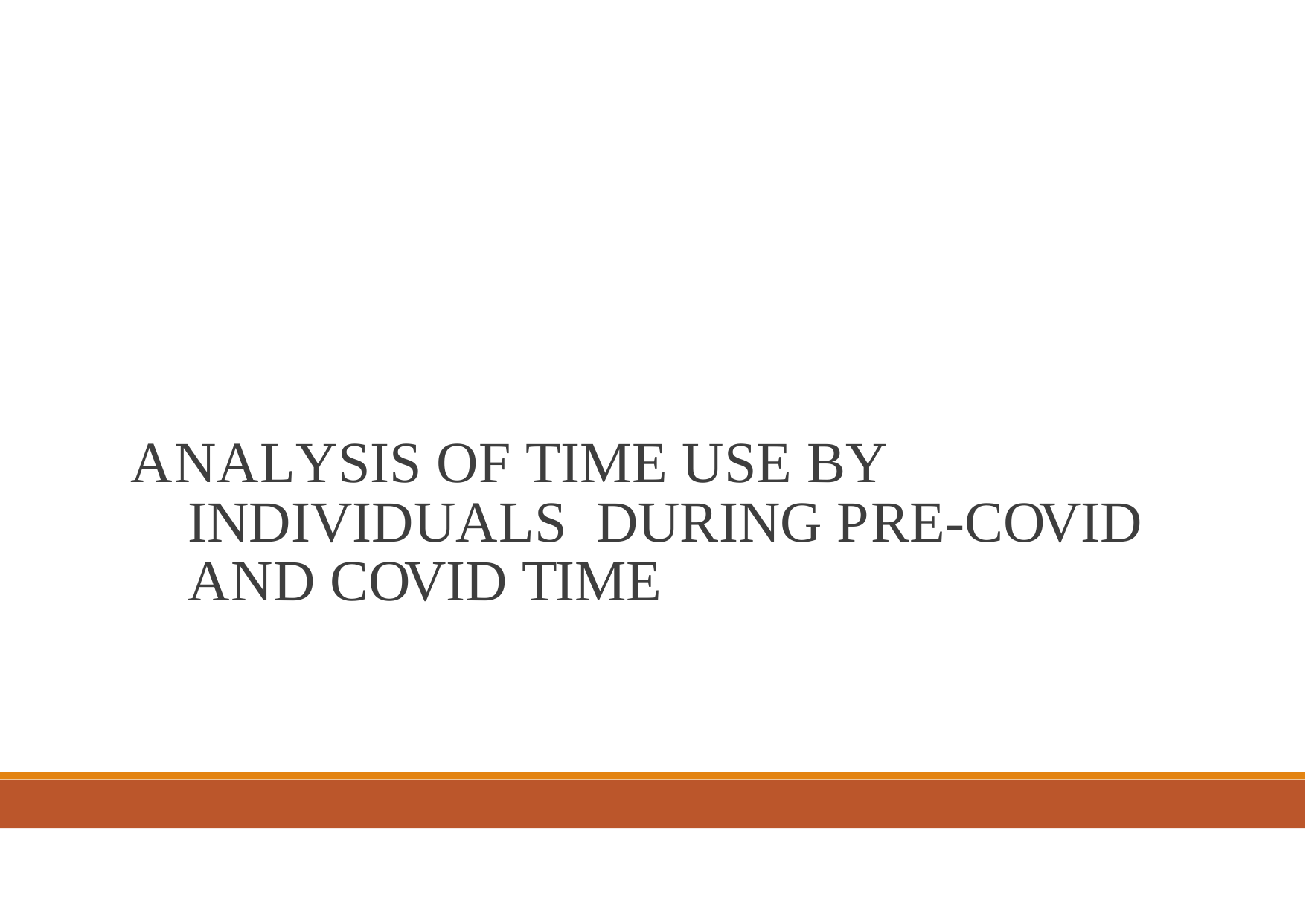

# ANALYSIS OF TIME USE BY INDIVIDUALS  DURING PRE-COVID AND COVID TIME